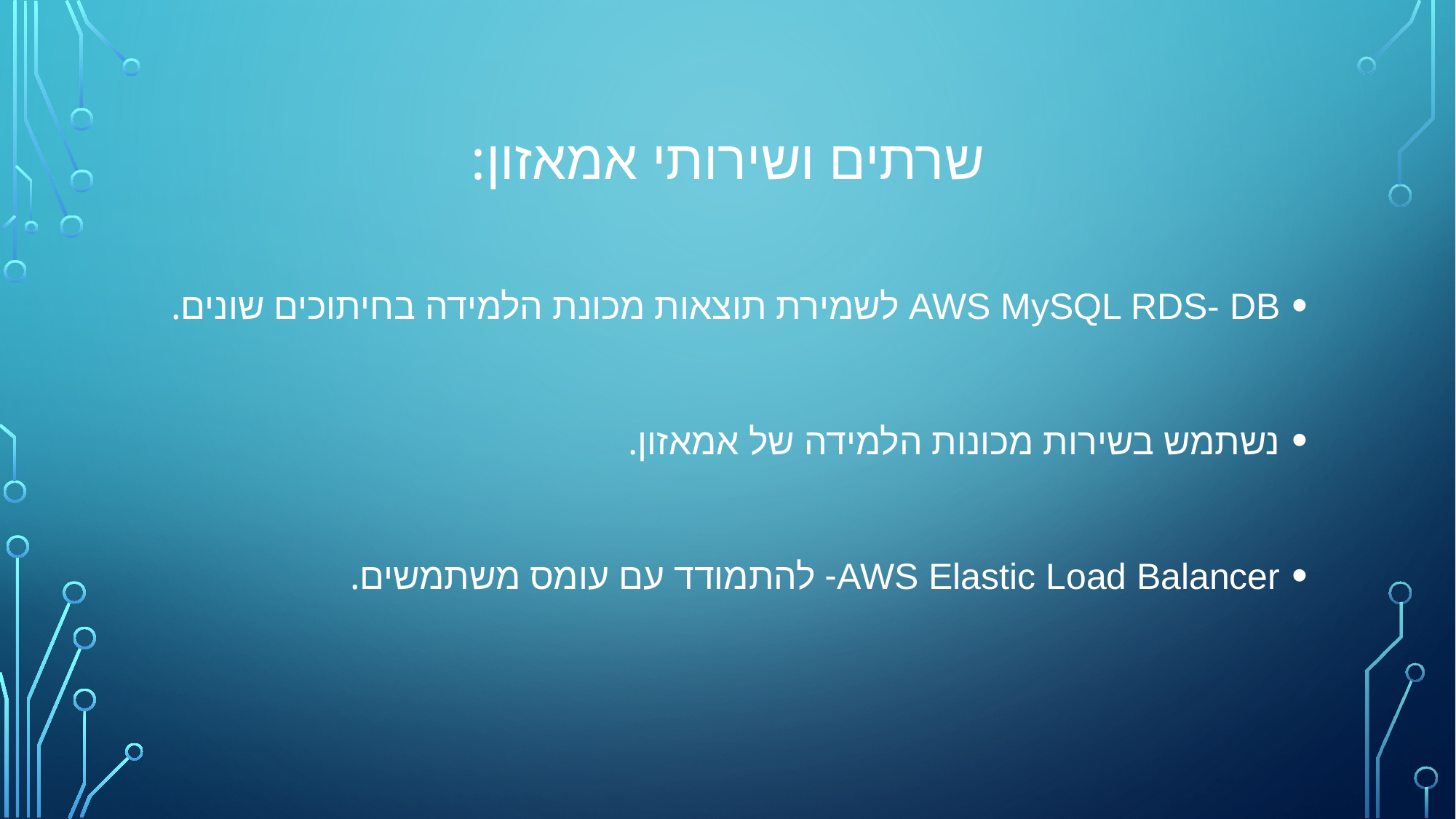

# שרתים ושירותי אמאזון:
AWS MySQL RDS- DB לשמירת תוצאות מכונת הלמידה בחיתוכים שונים.

נשתמש בשירות מכונות הלמידה של אמאזון.

AWS Elastic Load Balancer- להתמודד עם עומס משתמשים.